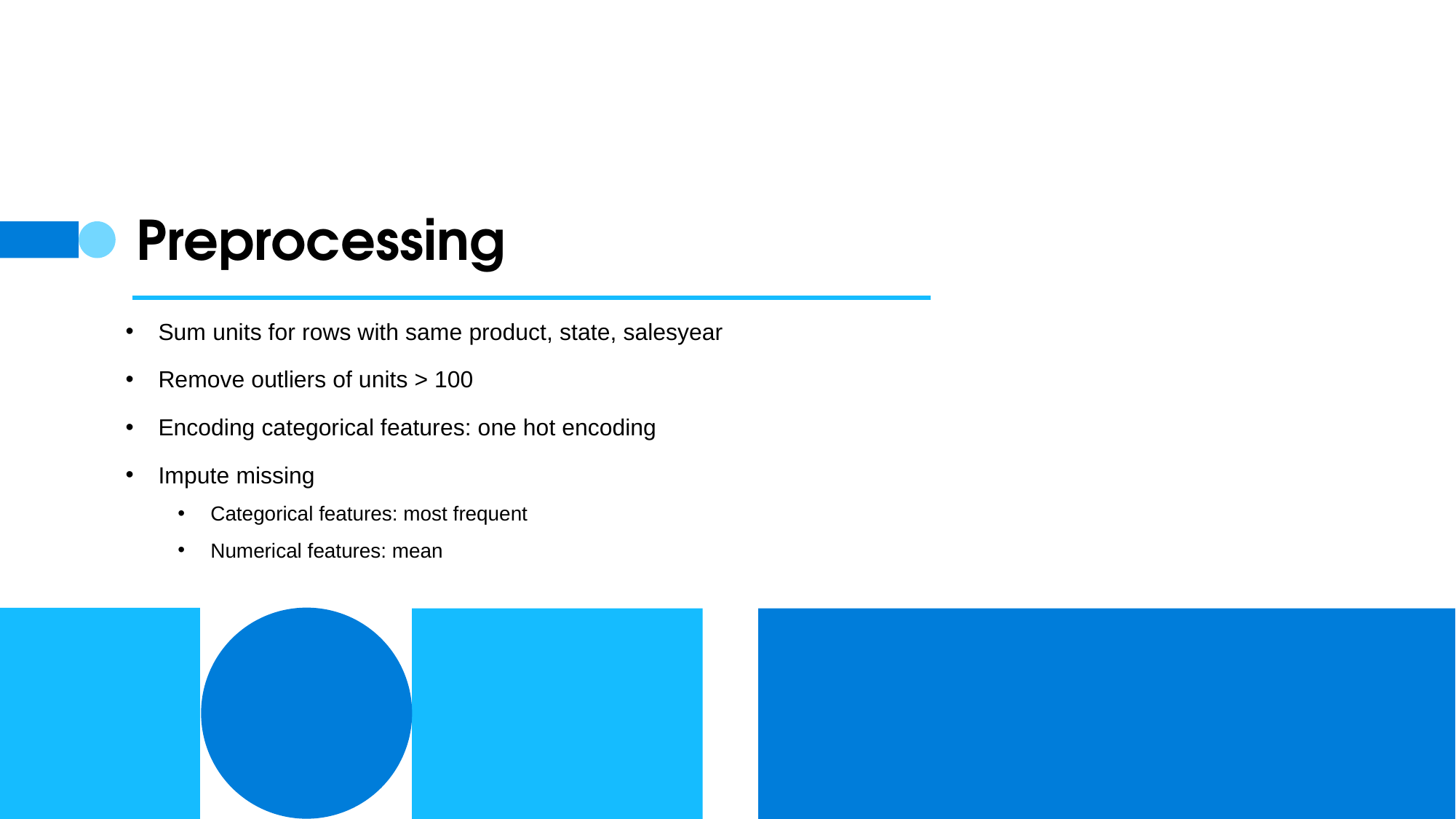

# Preprocessing
Sum units for rows with same product, state, salesyear
Remove outliers of units > 100
Encoding categorical features: one hot encoding
Impute missing
Categorical features: most frequent
Numerical features: mean